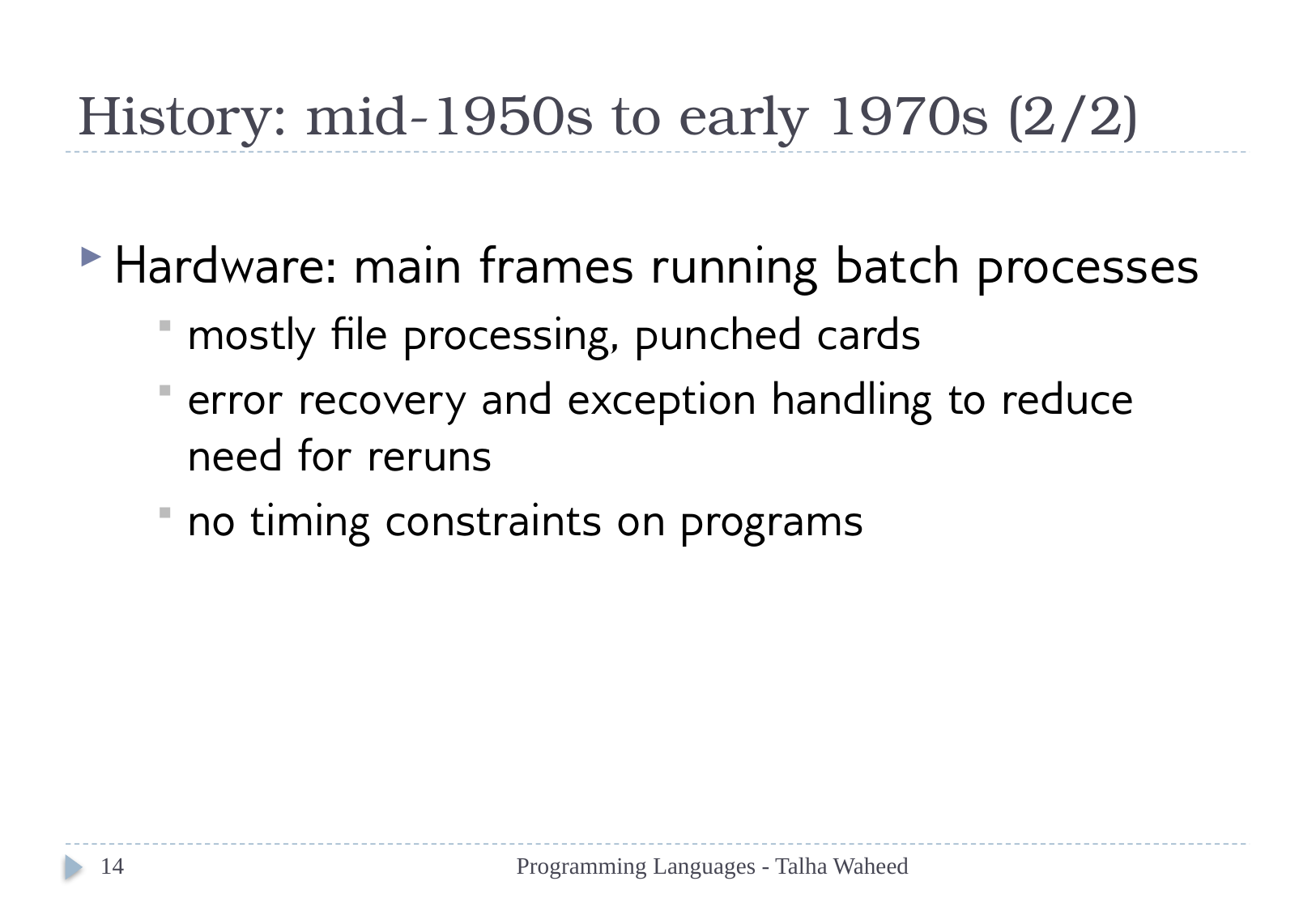

Programming Languages - Talha Waheed
# History: mid-1950s to early 1970s (2/2)
Hardware: main frames running batch processes
mostly file processing, punched cards
error recovery and exception handling to reduce need for reruns
no timing constraints on programs
14